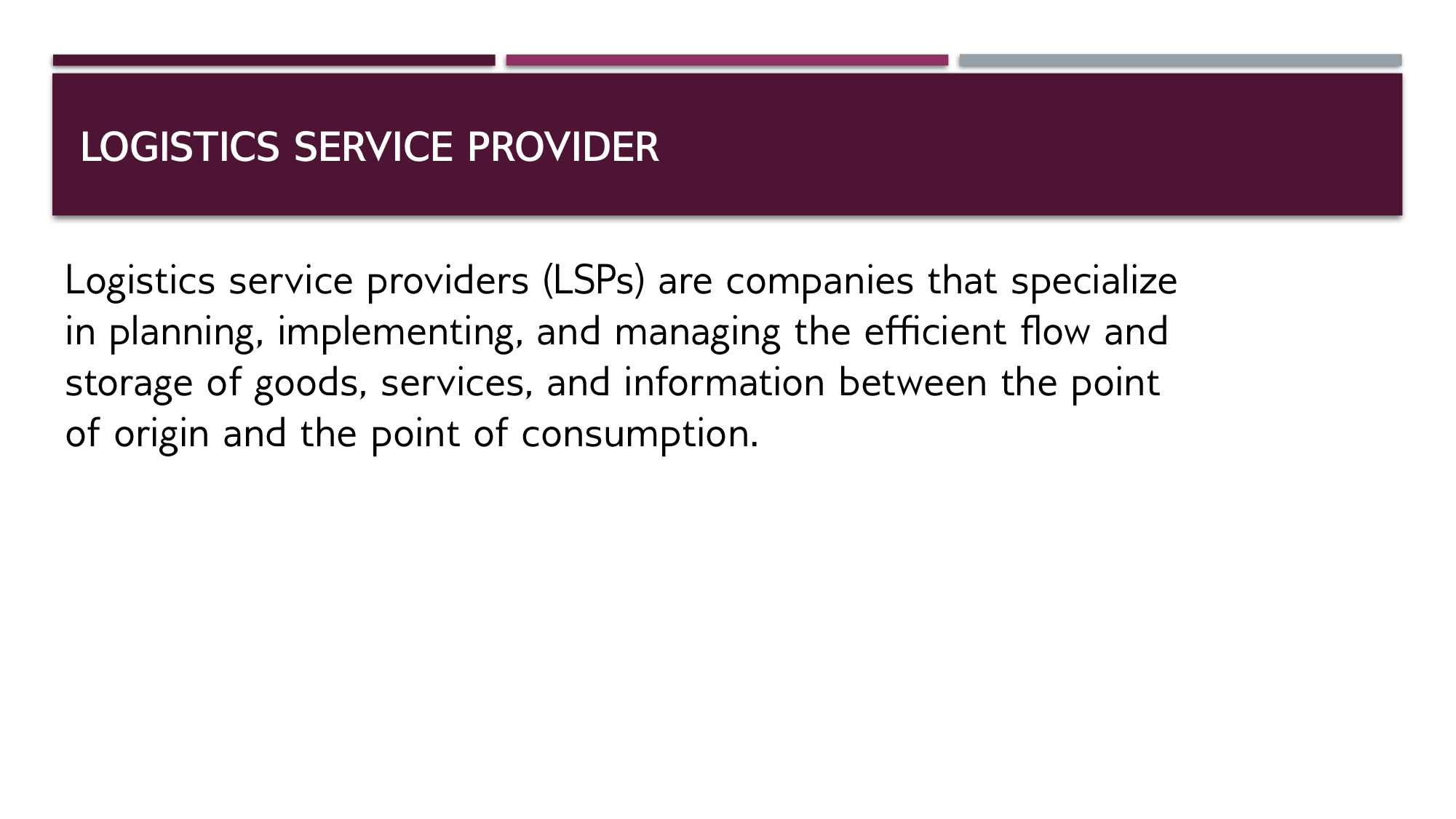

# LOGISTICS SERVICE PROVIDER
Logistics service providers (LSPs) are companies that specialize in planning, implementing, and managing the efficient flow and storage of goods, services, and information between the point of origin and the point of consumption.